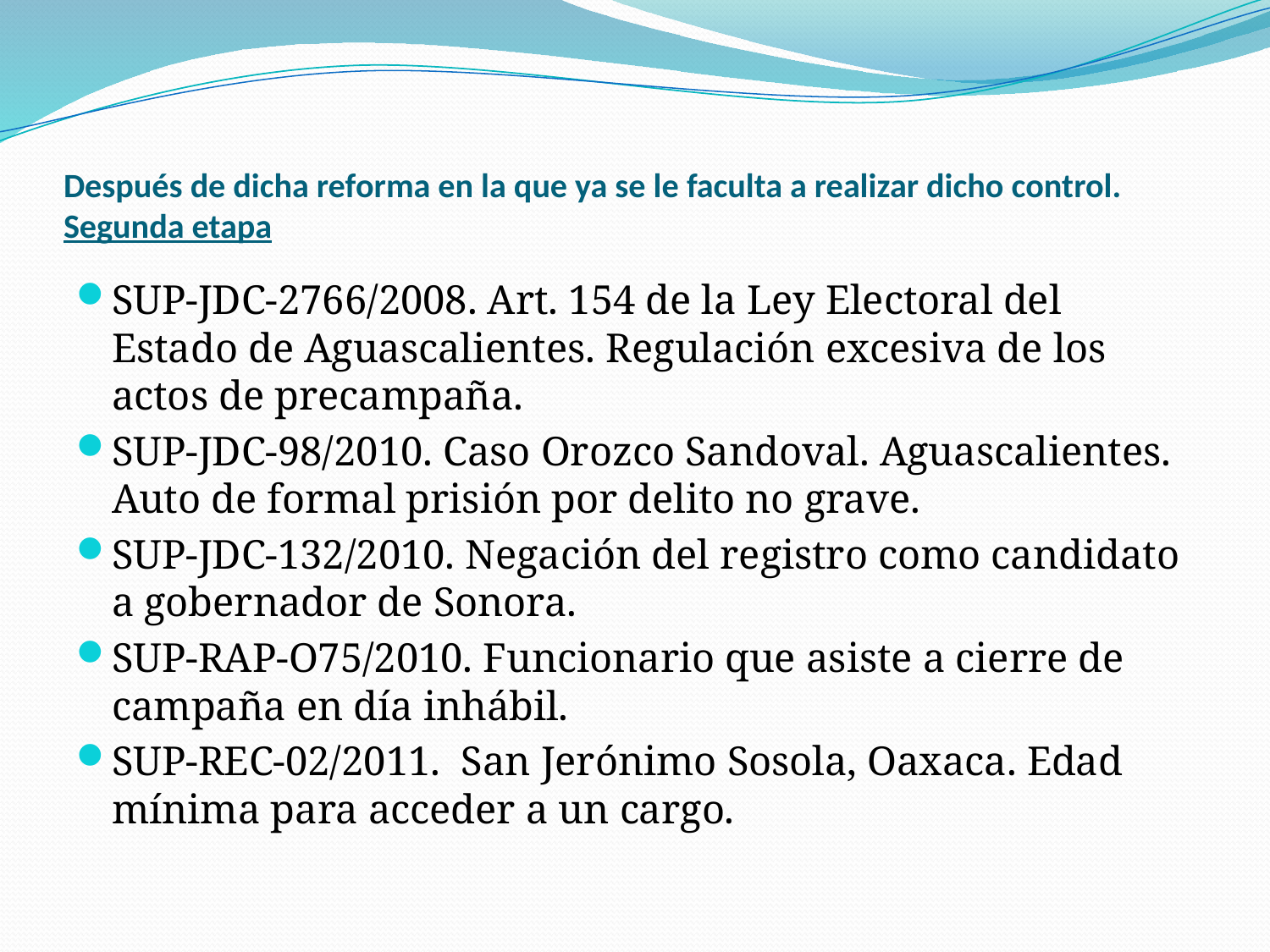

# Después de dicha reforma en la que ya se le faculta a realizar dicho control. Segunda etapa
SUP-JDC-2766/2008. Art. 154 de la Ley Electoral del Estado de Aguascalientes. Regulación excesiva de los actos de precampaña.
SUP-JDC-98/2010. Caso Orozco Sandoval. Aguascalientes. Auto de formal prisión por delito no grave.
SUP-JDC-132/2010. Negación del registro como candidato a gobernador de Sonora.
SUP-RAP-O75/2010. Funcionario que asiste a cierre de campaña en día inhábil.
SUP-REC-02/2011.  San Jerónimo Sosola, Oaxaca. Edad mínima para acceder a un cargo.